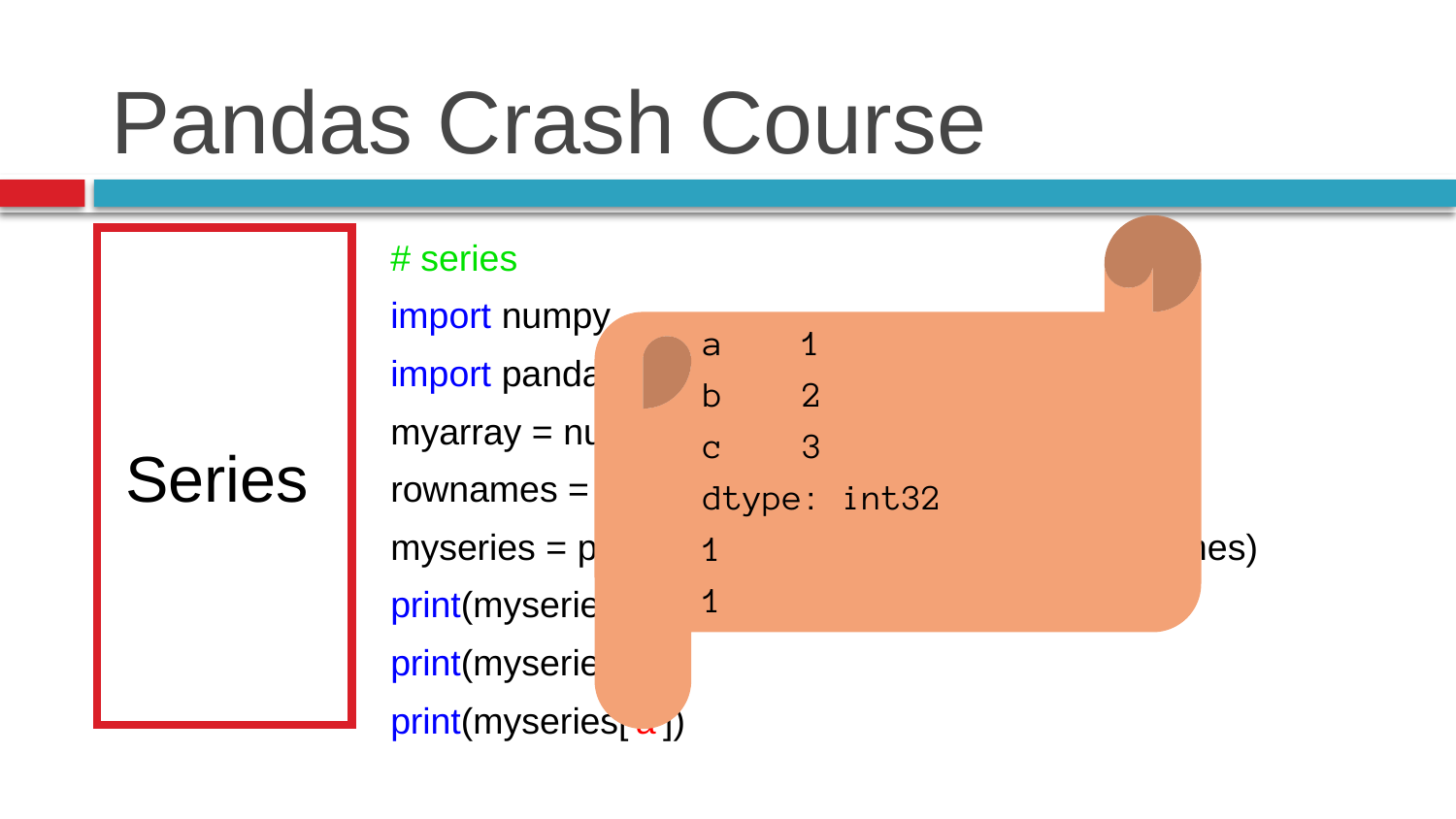

# Pandas Crash Course
a    1
b    2
c    3
dtype: int32
1
1
Series
# series
import numpy
import pandas
myarray = numpy.array([1, 2, 3])
rownames = ['a', 'b', 'c']
myseries = pandas.Series(myarray, index=rownames)
print(myseries)
print(myseries[0])
print(myseries['a'])